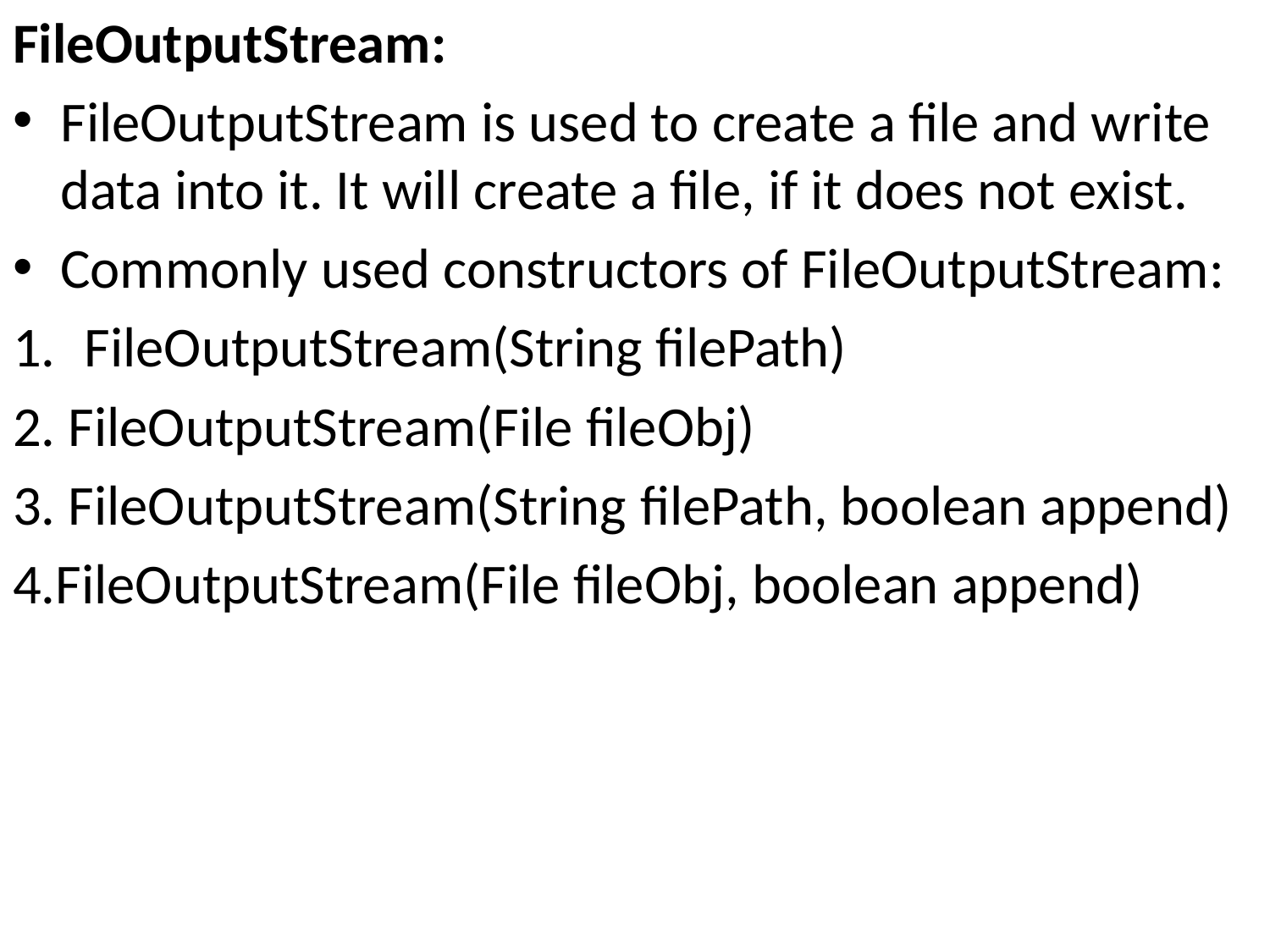

FileOutputStream:
FileOutputStream is used to create a file and write data into it. It will create a file, if it does not exist.
Commonly used constructors of FileOutputStream:
FileOutputStream(String filePath)
2. FileOutputStream(File fileObj)
3. FileOutputStream(String filePath, boolean append)
4.FileOutputStream(File fileObj, boolean append)